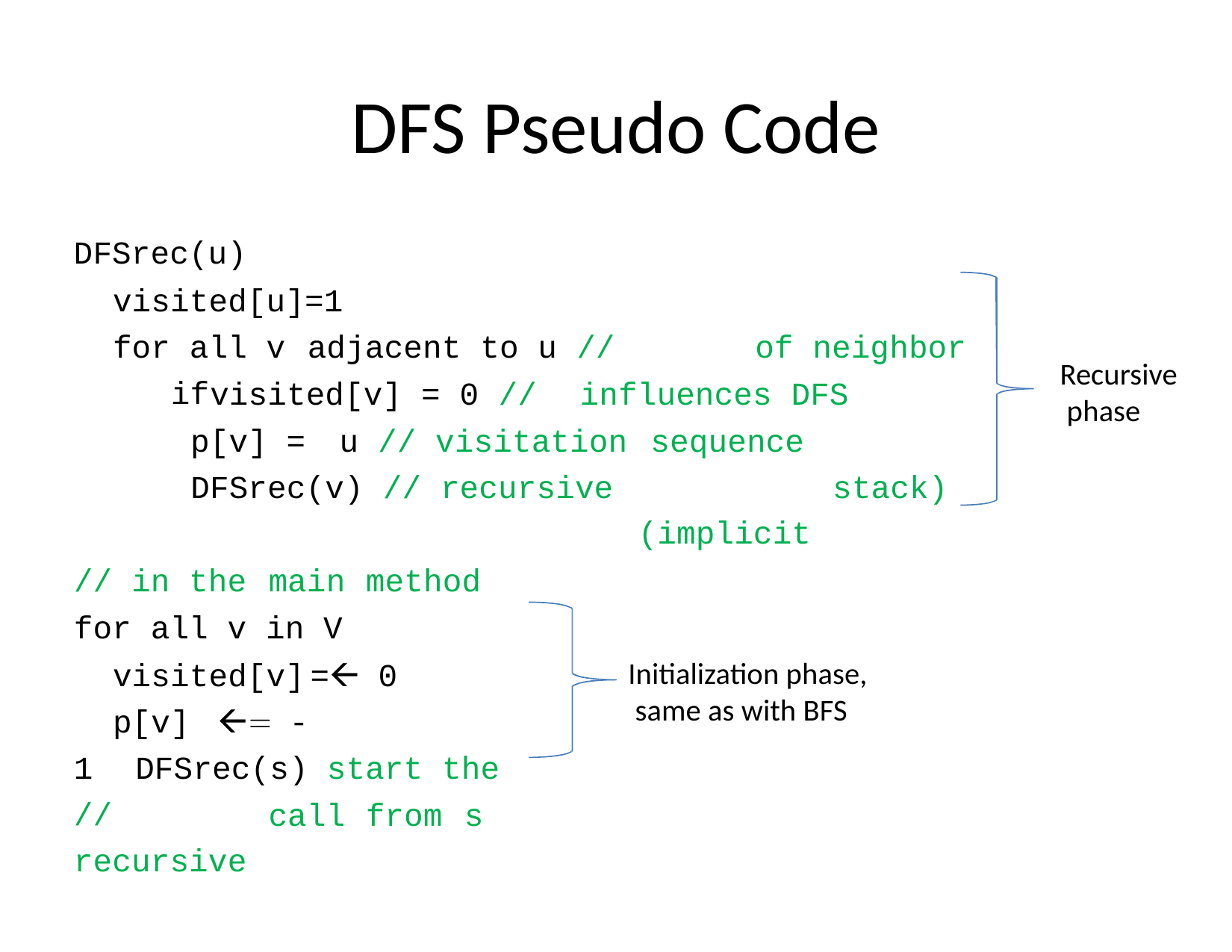

# DFS Pseudo Code
DFSrec(u)  visited[u]=1

for all v  if
adjacent to u //
of neighbor
Recursive  phase
visited[v] = 0 //
influences DFS
sequence  (implicit
p[v] =
u // visitation
DFSrec(v) // recursive
stack)
// in the
for all v in V
=🡨
main
method

Initialization phase,  same as with BFS
visited[v]
0
p[v] 🡨= -1  DFSrec(s) //  recursive
start the
s
call
from